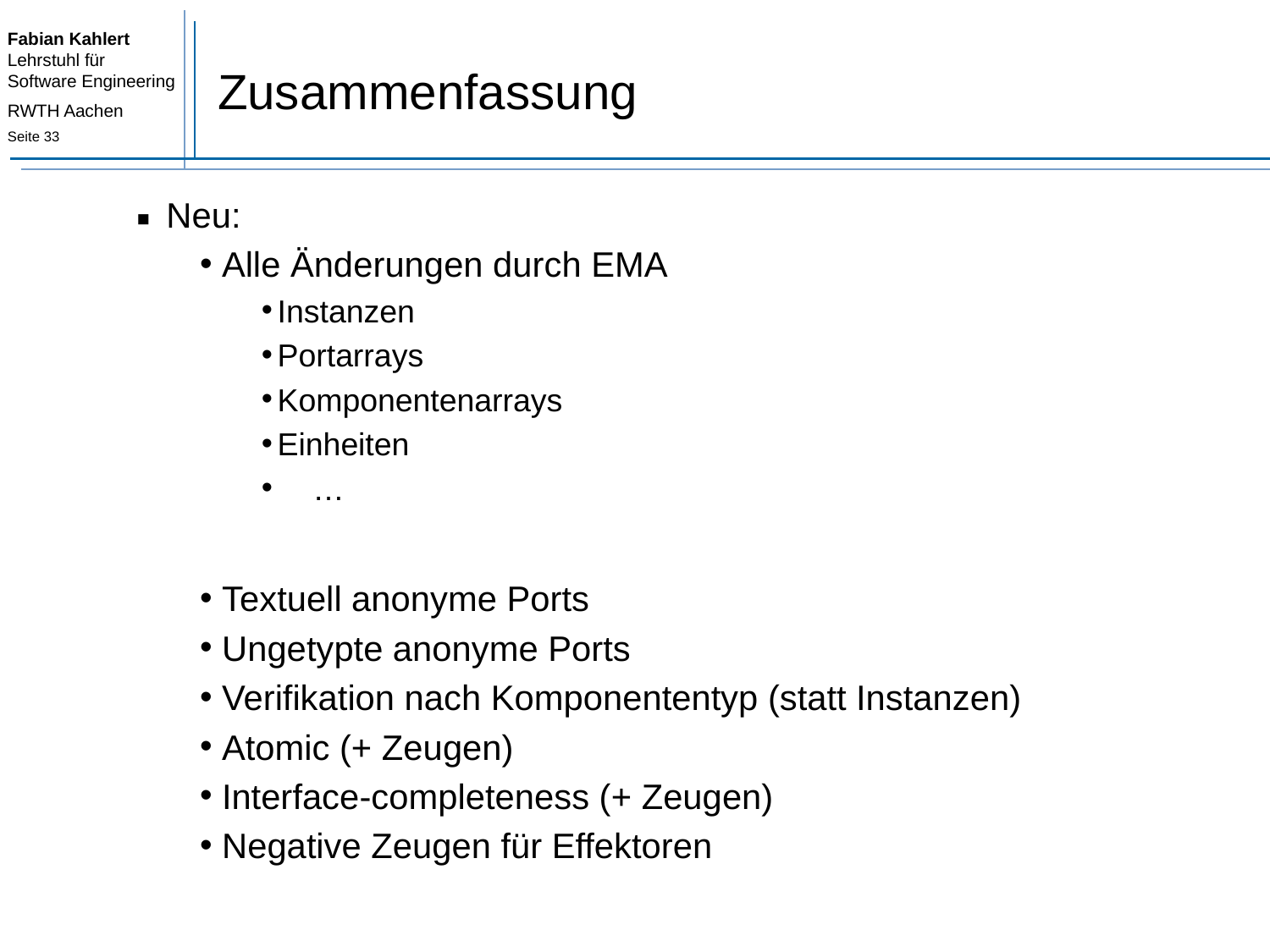

# Zusammenfassung
Neu:
Alle Änderungen durch EMA
Instanzen
Portarrays
Komponentenarrays
Einheiten
    …

Textuell anonyme Ports
Ungetypte anonyme Ports
Verifikation nach Komponententyp (statt Instanzen)
Atomic (+ Zeugen)
Interface-completeness (+ Zeugen)
Negative Zeugen für Effektoren